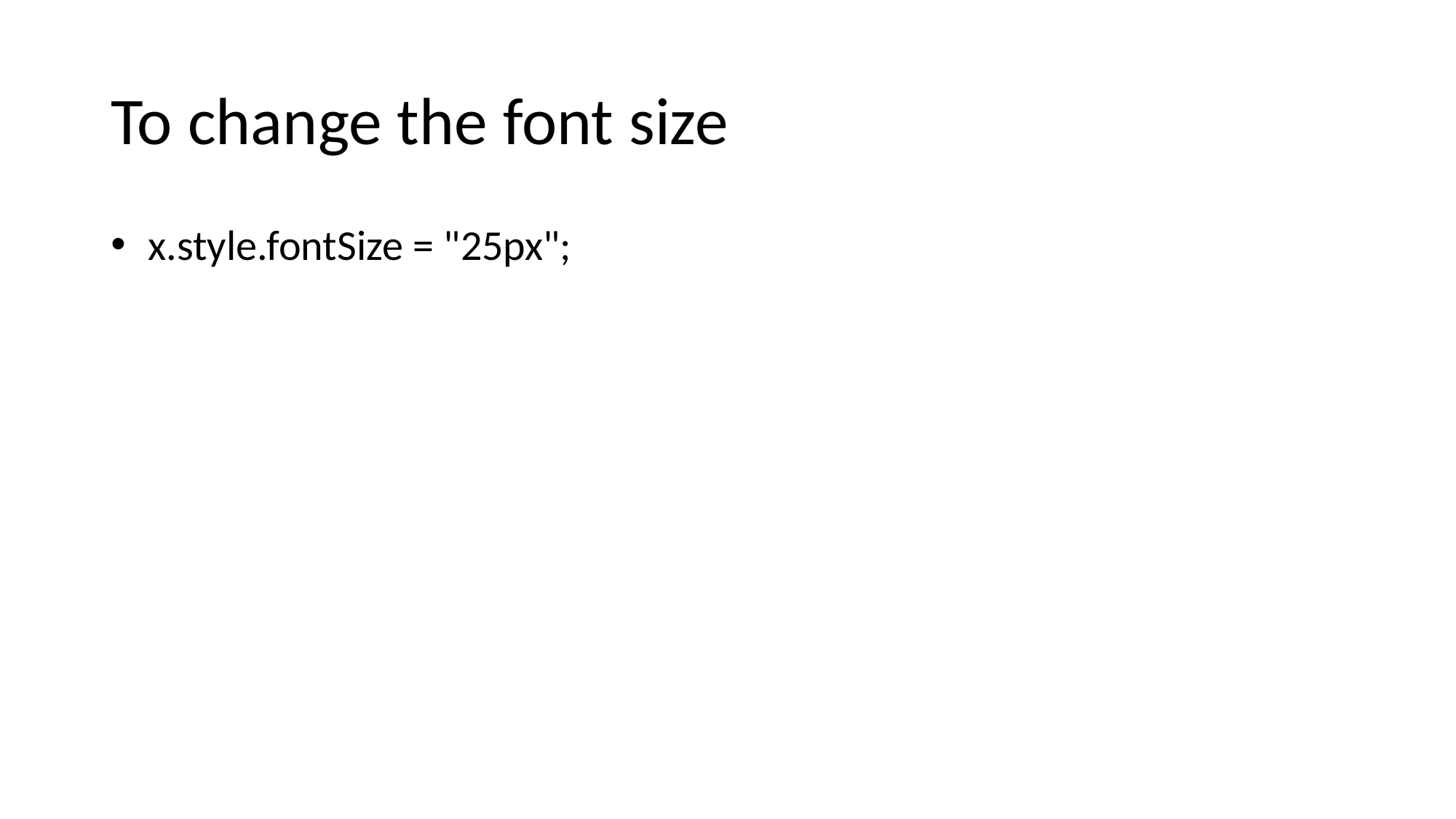

# To change the font size
 x.style.fontSize = "25px";